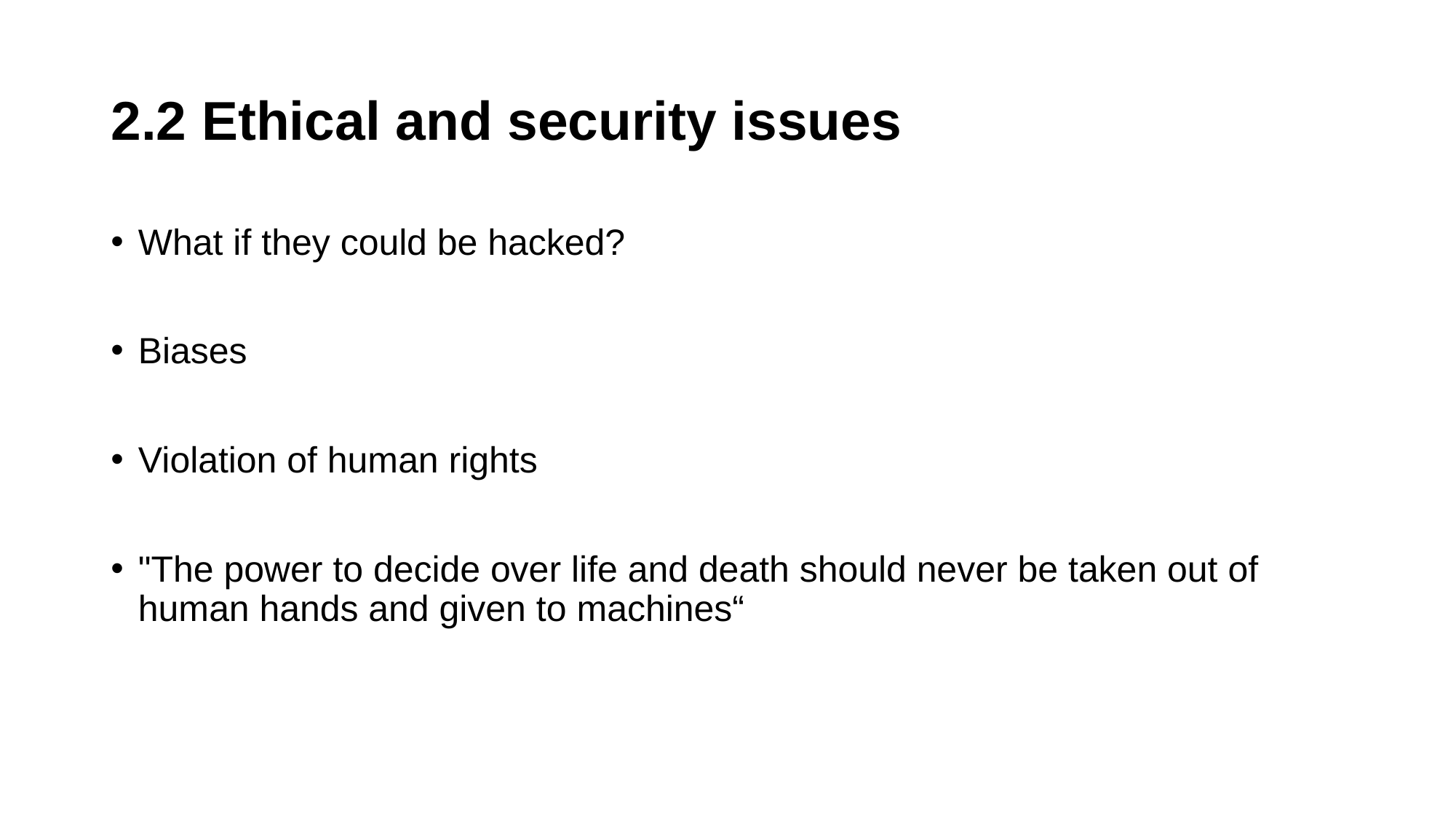

# 2.2 Ethical and security issues
What if they could be hacked?

Biases

Violation of human rights

"The power to decide over life and death should never be taken out of human hands and given to machines“